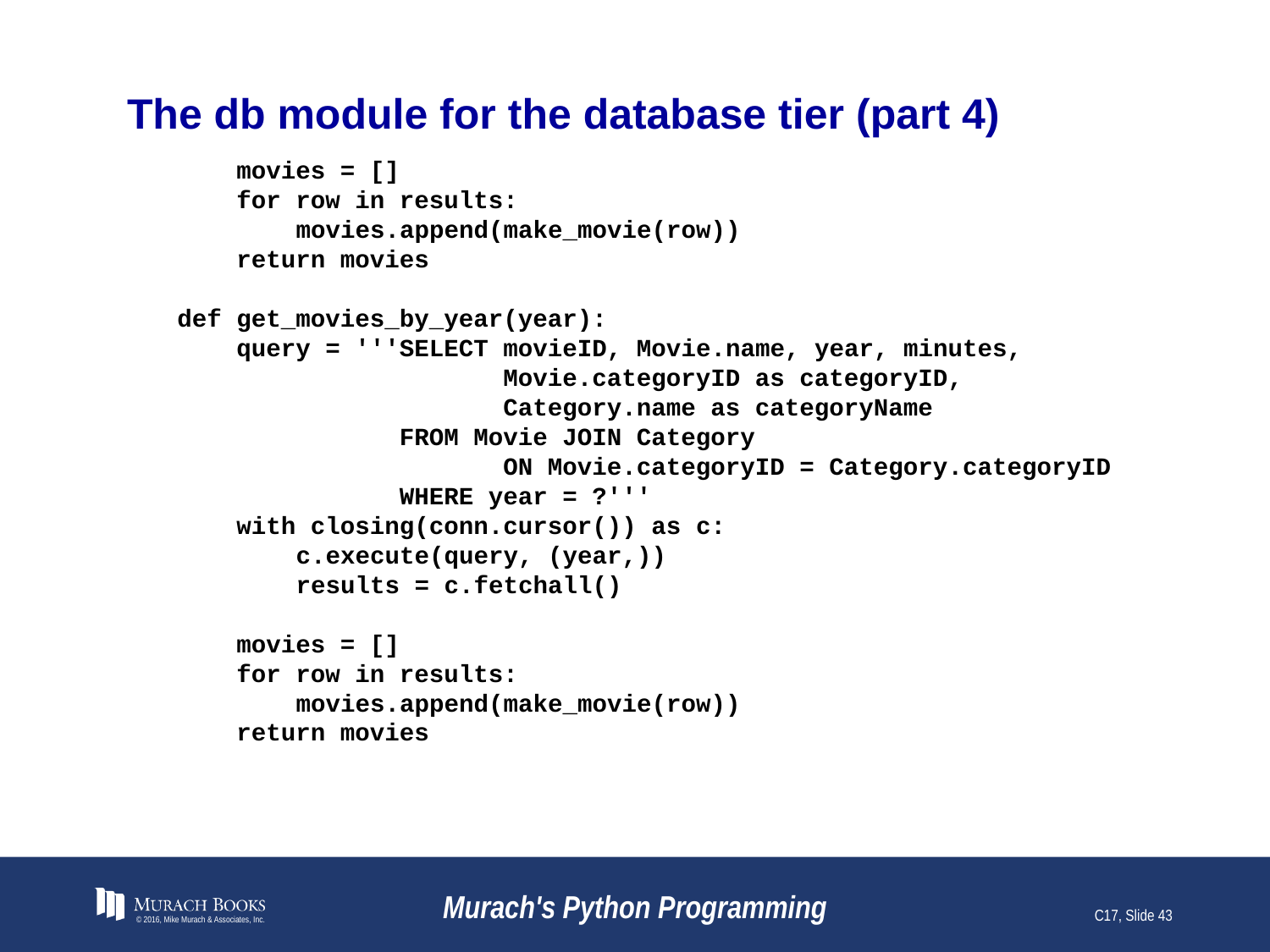

# The db module for the database tier (part 4)
    movies = []
    for row in results:
        movies.append(make_movie(row))
    return movies

def get_movies_by_year(year):
    query = '''SELECT movieID, Movie.name, year, minutes,
                      Movie.categoryID as categoryID,
                      Category.name as categoryName
               FROM Movie JOIN Category
                      ON Movie.categoryID = Category.categoryID
               WHERE year = ?'''
    with closing(conn.cursor()) as c:
        c.execute(query, (year,))
        results = c.fetchall()

    movies = []
    for row in results:
        movies.append(make_movie(row))
    return movies
© 2016, Mike Murach & Associates, Inc.
Murach's Python Programming

C17, Slide 43